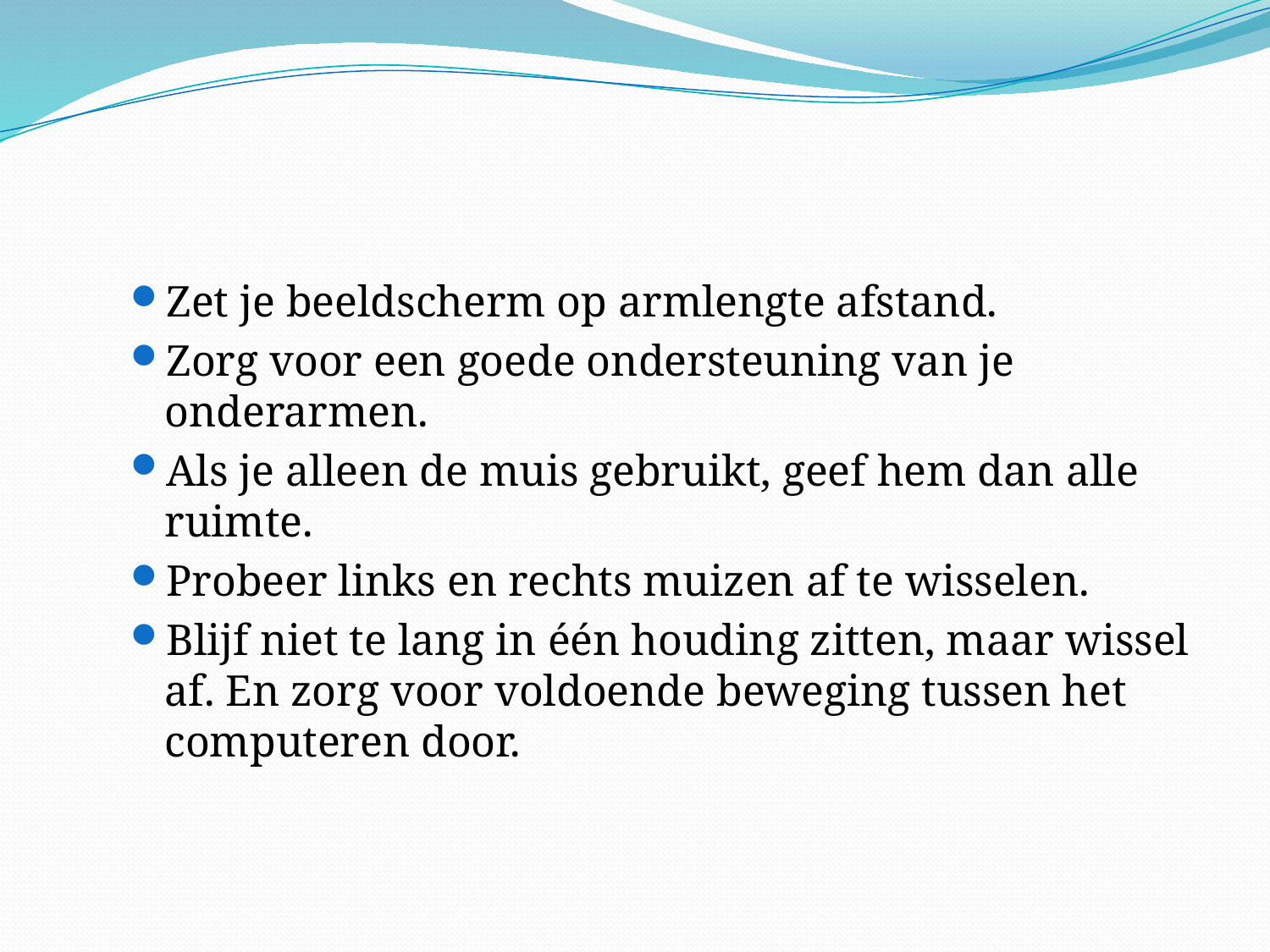

#
Zet je beeldscherm op armlengte afstand.
Zorg voor een goede ondersteuning van je onderarmen.
Als je alleen de muis gebruikt, geef hem dan alle ruimte.
Probeer links en rechts muizen af te wisselen.
Blijf niet te lang in één houding zitten, maar wissel af. En zorg voor voldoende beweging tussen het computeren door.